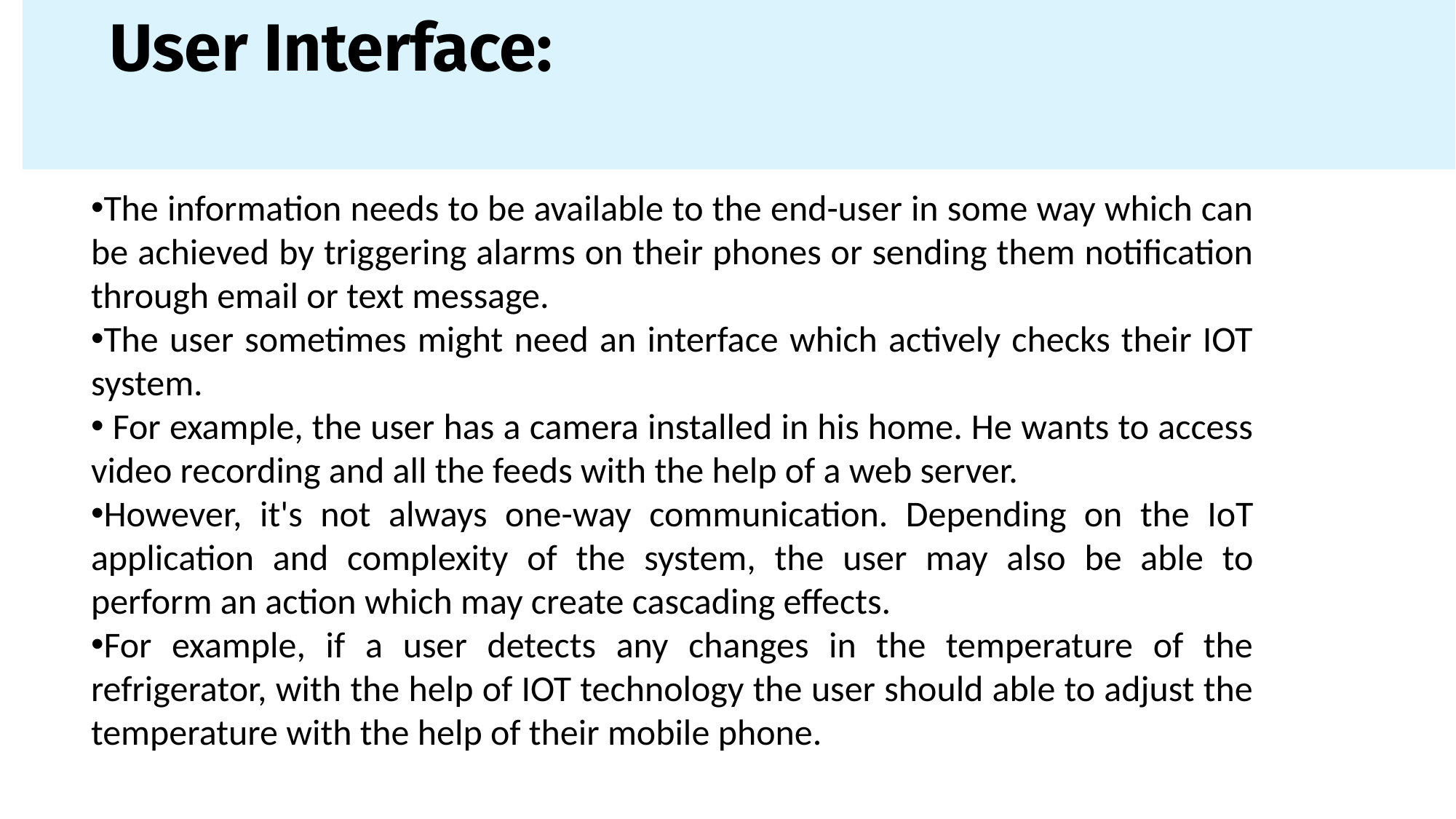

# User Interface:
The information needs to be available to the end-user in some way which can be achieved by triggering alarms on their phones or sending them notification through email or text message.
The user sometimes might need an interface which actively checks their IOT system.
 For example, the user has a camera installed in his home. He wants to access video recording and all the feeds with the help of a web server.
However, it's not always one-way communication. Depending on the IoT application and complexity of the system, the user may also be able to perform an action which may create cascading effects.
For example, if a user detects any changes in the temperature of the refrigerator, with the help of IOT technology the user should able to adjust the temperature with the help of their mobile phone.